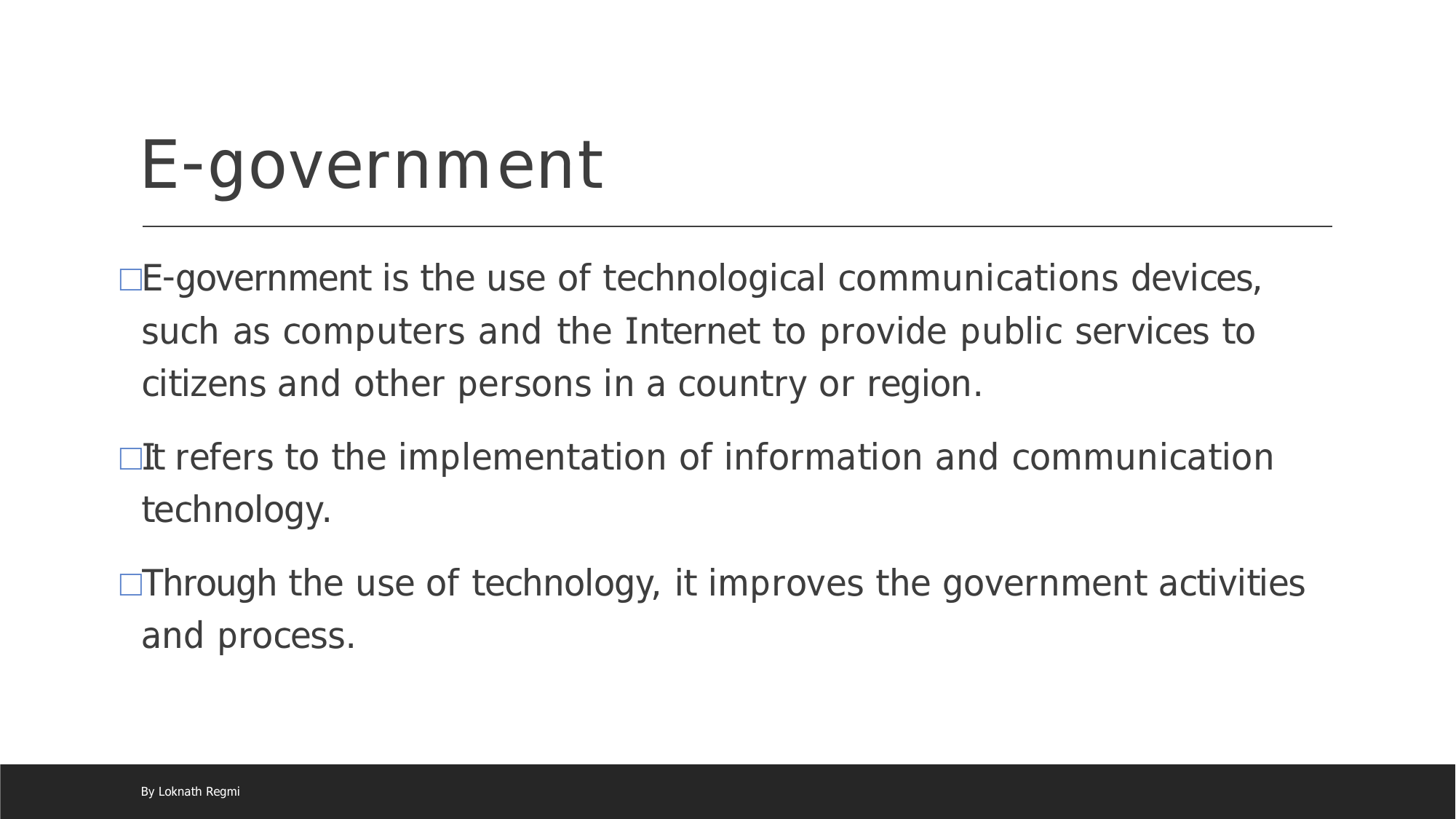

# E-government
□E-government is the use of technological communications devices,  such as computers and the Internet to provide public services to  citizens and other persons in a country or region.
□It refers to the implementation of information and communication  technology.
□Through the use of technology, it improves the government activities  and process.
By Loknath Regmi